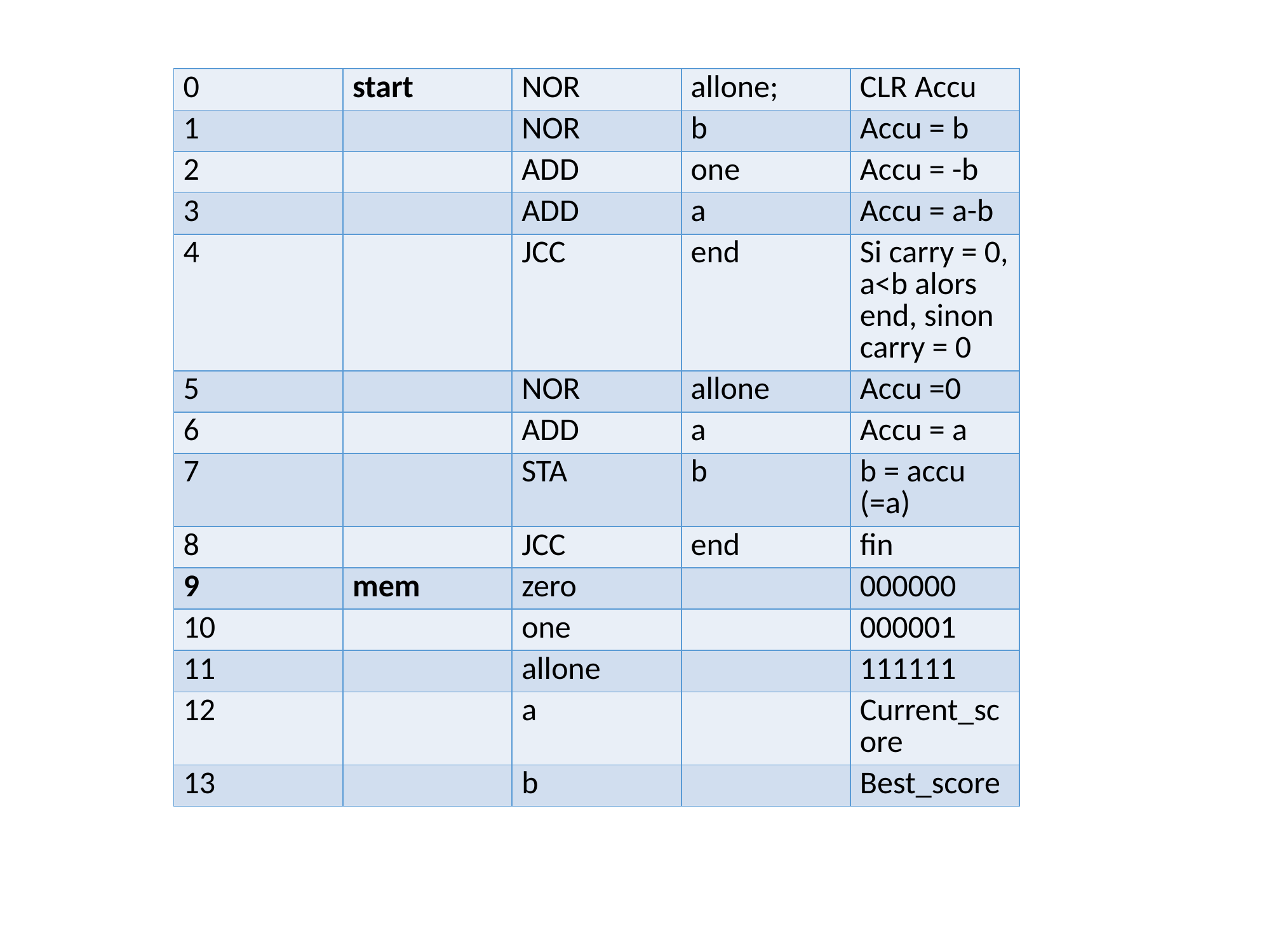

| 0 | start | NOR | allone; | CLR Accu |
| --- | --- | --- | --- | --- |
| 1 |  | NOR | b | Accu = b |
| 2 |  | ADD | one | Accu = -b |
| 3 |  | ADD | a | Accu = a-b |
| 4 |  | JCC | end | Si carry = 0, a<b alors end, sinon carry = 0 |
| 5 |  | NOR | allone | Accu =0 |
| 6 |  | ADD | a | Accu = a |
| 7 |  | STA | b | b = accu (=a) |
| 8 |  | JCC | end | fin |
| 9 | mem | zero |  | 000000 |
| 10 |  | one |  | 000001 |
| 11 |  | allone |  | 111111 |
| 12 |  | a |  | Current\_score |
| 13 |  | b |  | Best\_score |